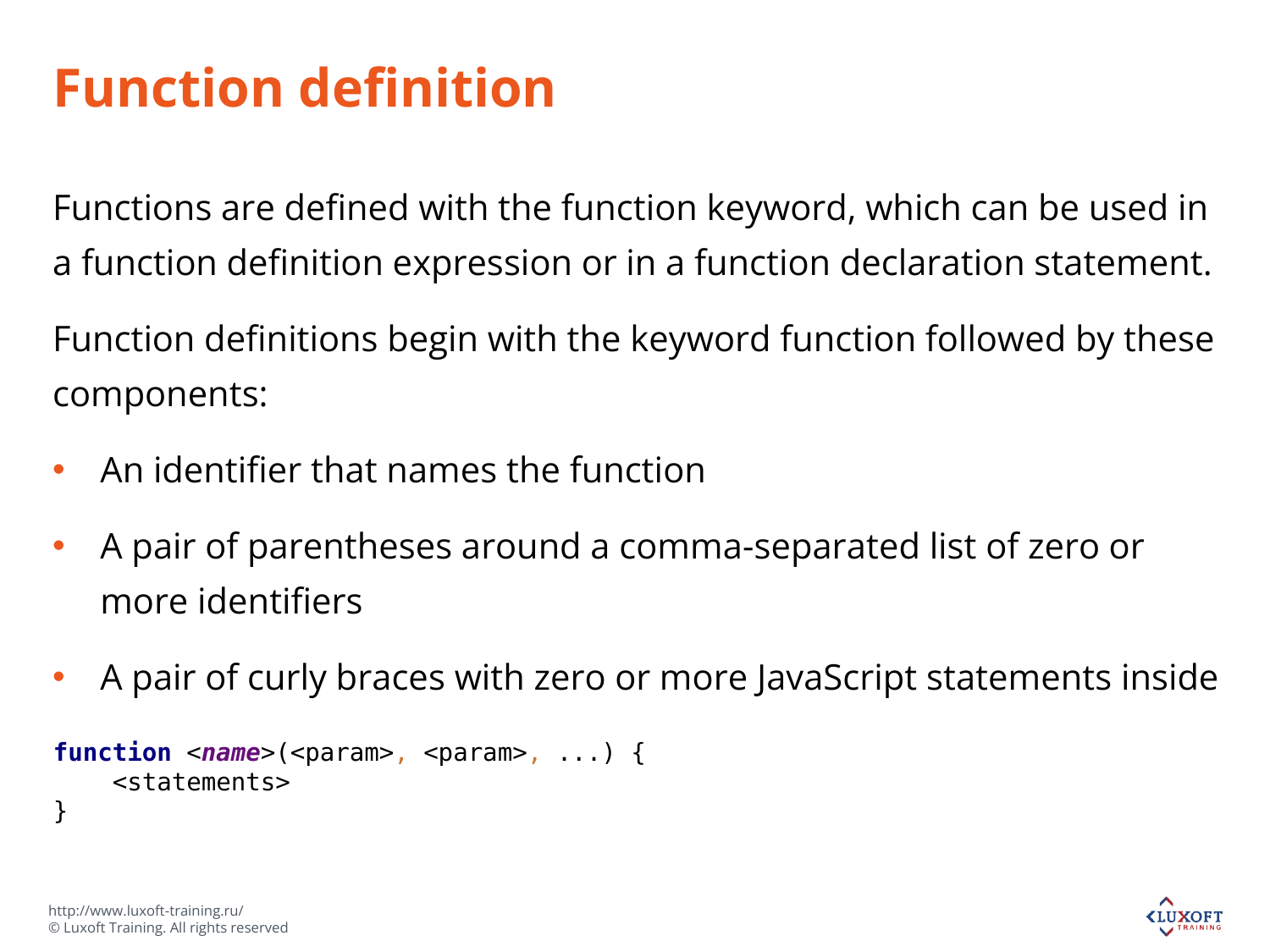

# Function definition
Functions are defined with the function keyword, which can be used in a function definition expression or in a function declaration statement.
Function definitions begin with the keyword function followed by these components:
An identifier that names the function
A pair of parentheses around a comma-separated list of zero or more identifiers
A pair of curly braces with zero or more JavaScript statements inside

function <name>(<param>, <param>, ...) {
    <statements>
}